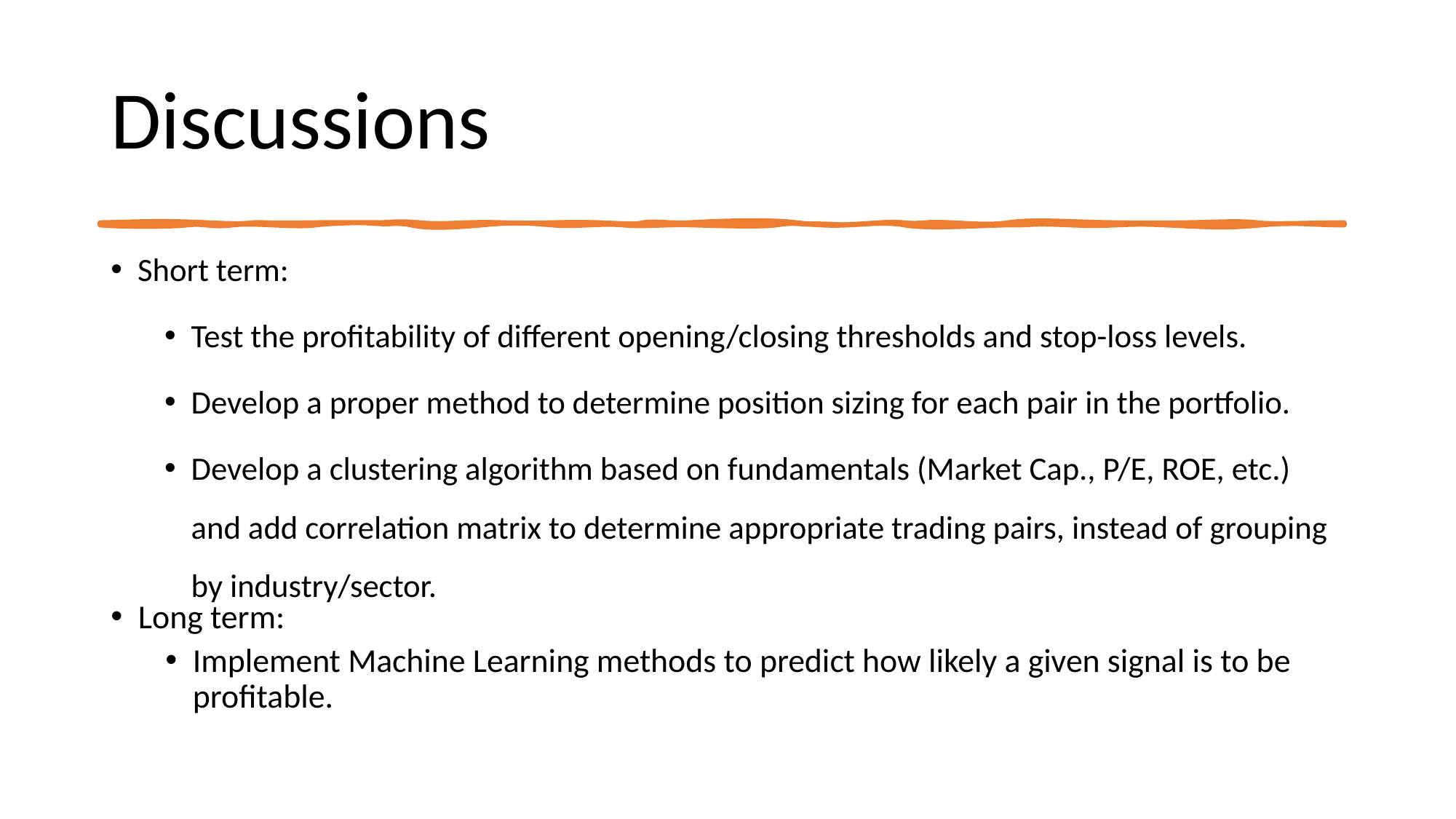

# Discussions

Short term:
Test the profitability of different opening/closing thresholds and stop-loss levels.
Develop a proper method to determine position sizing for each pair in the portfolio.
Develop a clustering algorithm based on fundamentals (Market Cap., P/E, ROE, etc.) and add correlation matrix to determine appropriate trading pairs, instead of grouping by industry/sector.
Long term:
Implement Machine Learning methods to predict how likely a given signal is to be profitable.